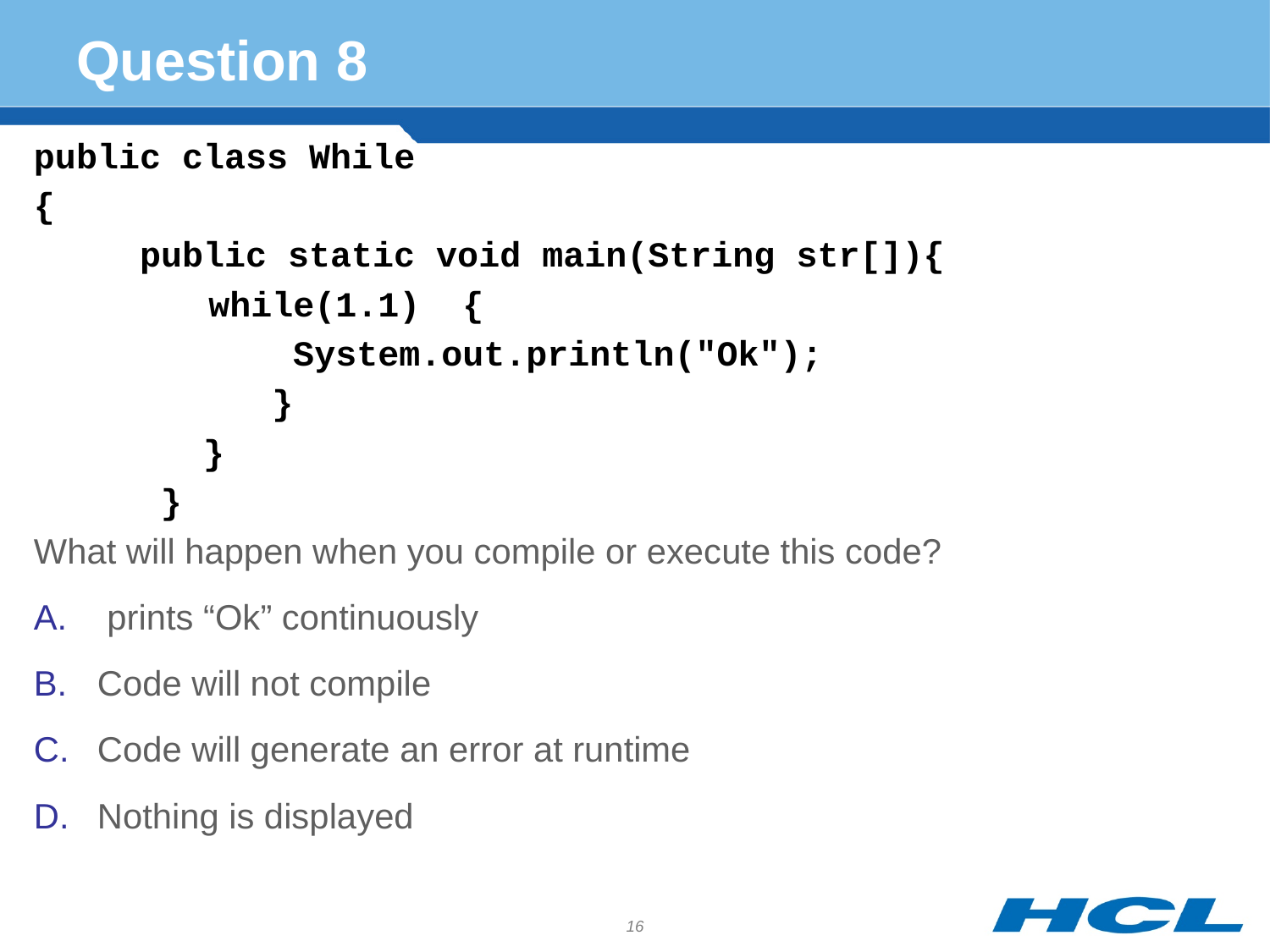

# Question 8
public class While
{
     public static void main(String str[]){
	      while(1.1)	{
		    System.out.println("Ok");
	         }
        }
      }
What will happen when you compile or execute this code?
 prints “Ok” continuously
Code will not compile
Code will generate an error at runtime
Nothing is displayed

16